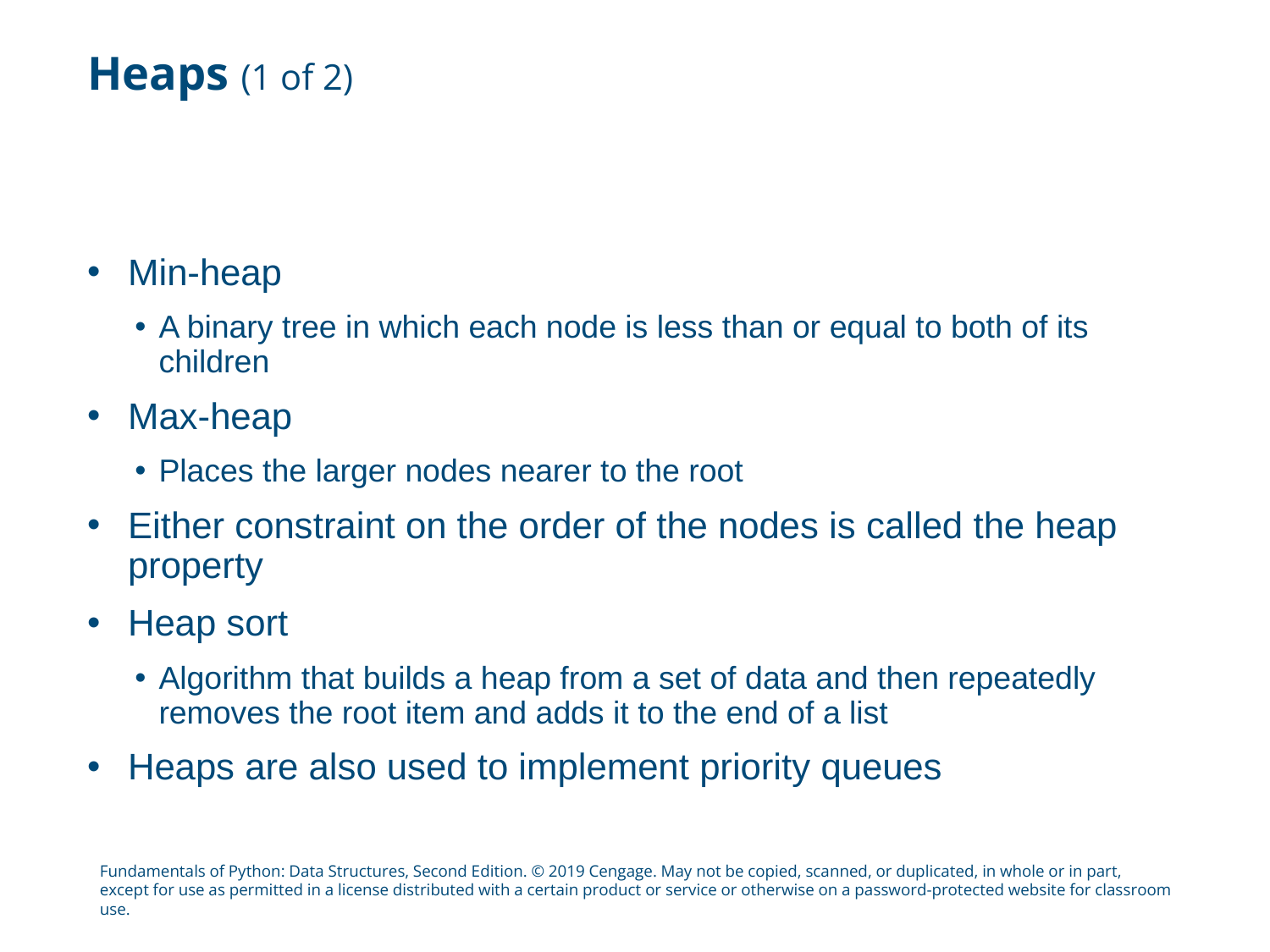

# Heaps (1 of 2)
Min-heap
A binary tree in which each node is less than or equal to both of its children
Max-heap
Places the larger nodes nearer to the root
Either constraint on the order of the nodes is called the heap property
Heap sort
Algorithm that builds a heap from a set of data and then repeatedly removes the root item and adds it to the end of a list
Heaps are also used to implement priority queues
Fundamentals of Python: Data Structures, Second Edition. © 2019 Cengage. May not be copied, scanned, or duplicated, in whole or in part, except for use as permitted in a license distributed with a certain product or service or otherwise on a password-protected website for classroom use.